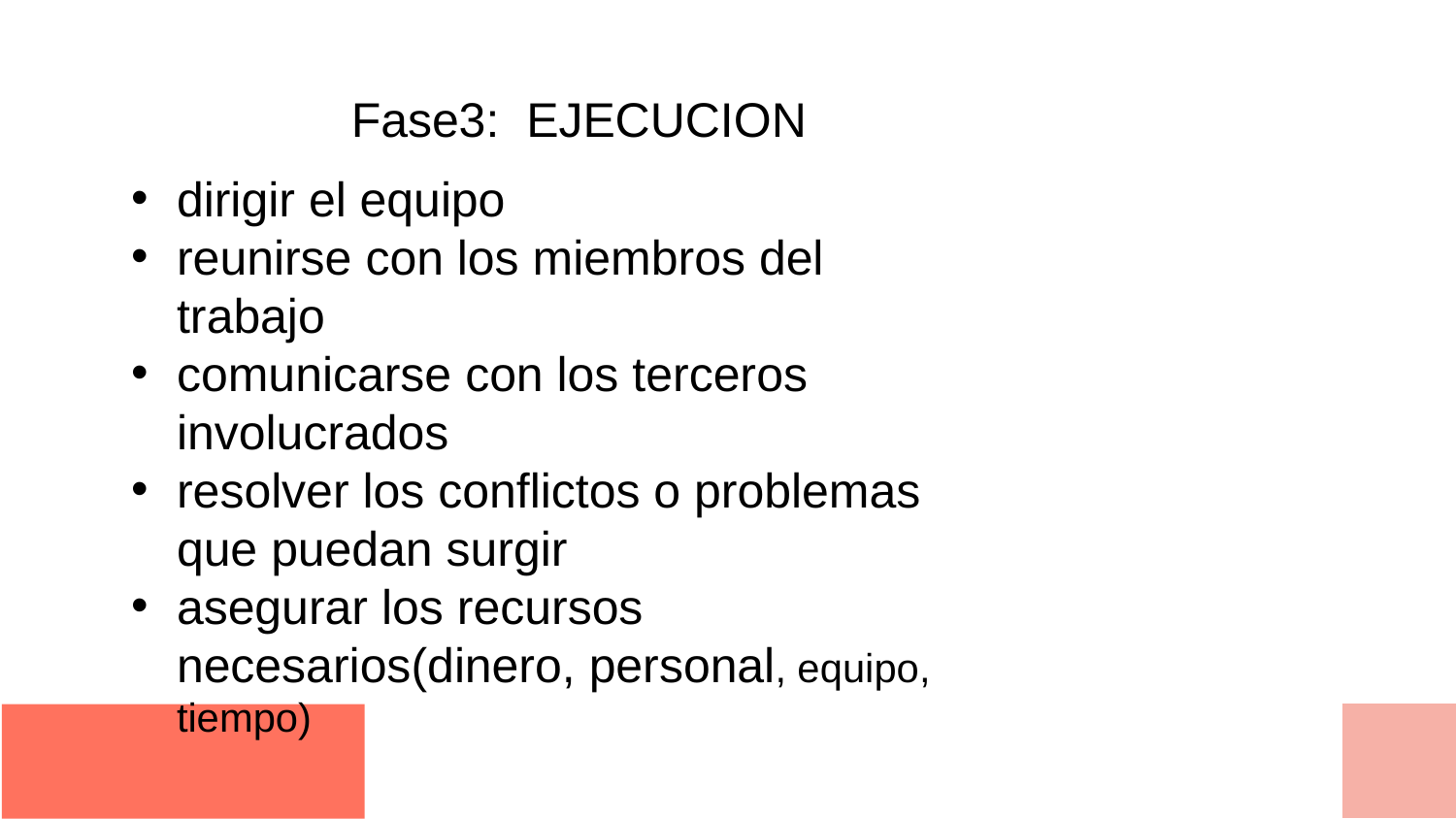

Fase3:  EJECUCION
dirigir el equipo
reunirse con los miembros del trabajo
comunicarse con los terceros involucrados
resolver los conflictos o problemas que puedan surgir
asegurar los recursos necesarios(dinero, personal, equipo, tiempo)